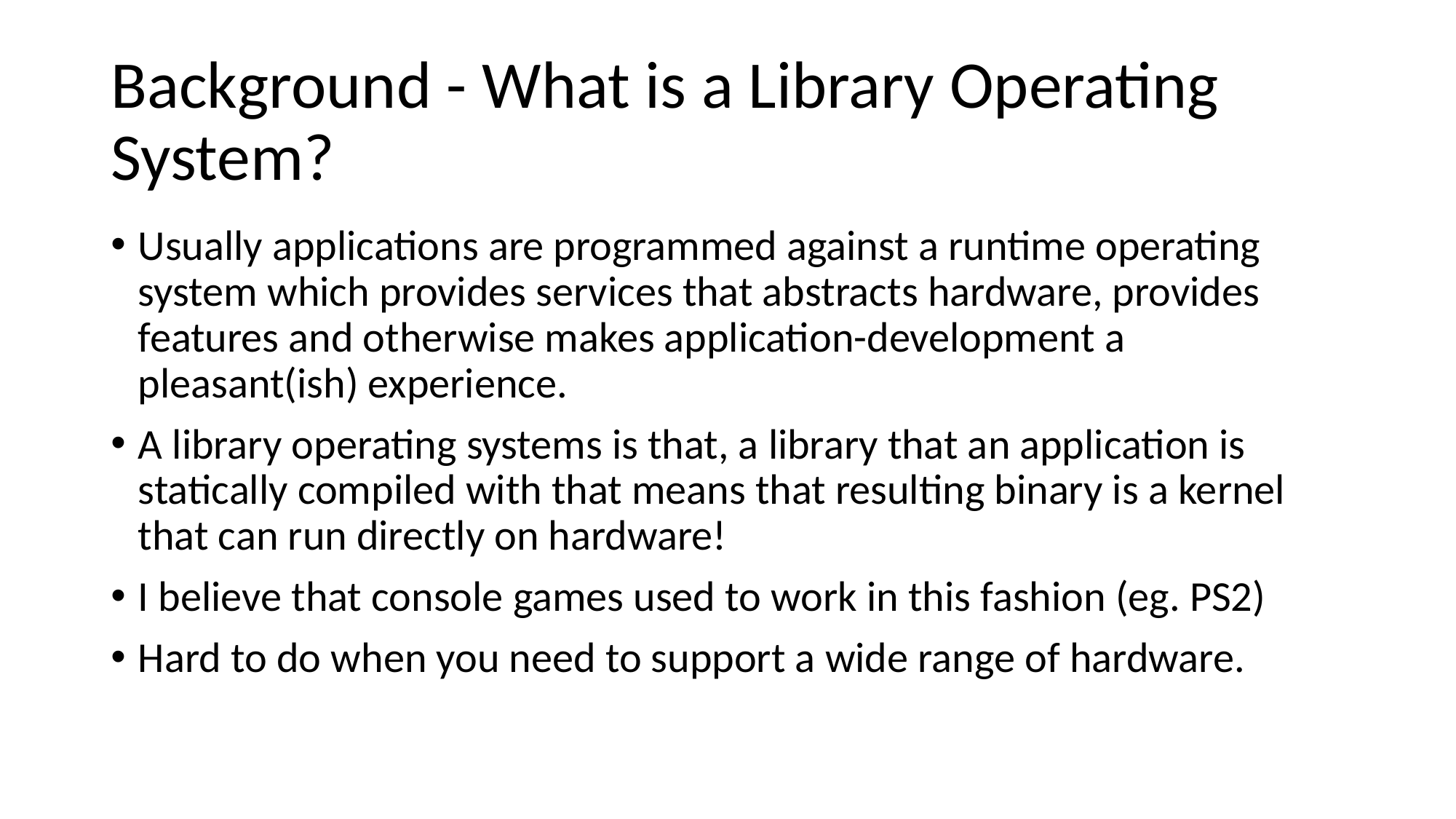

# Background - What is a Library Operating System?
Usually applications are programmed against a runtime operating system which provides services that abstracts hardware, provides features and otherwise makes application-development a pleasant(ish) experience.
A library operating systems is that, a library that an application is statically compiled with that means that resulting binary is a kernel that can run directly on hardware!
I believe that console games used to work in this fashion (eg. PS2)
Hard to do when you need to support a wide range of hardware.